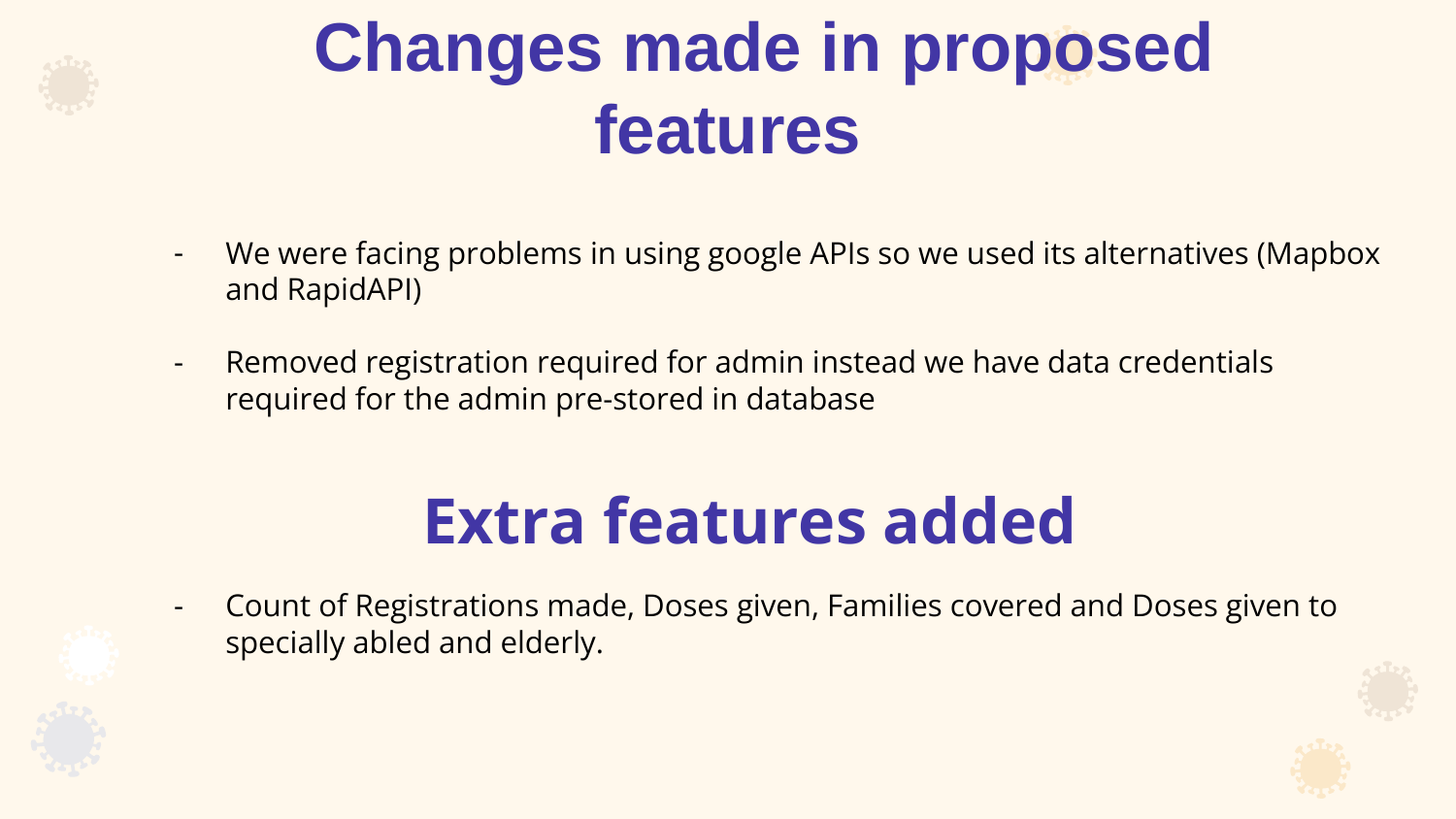

# Changes made in proposed features
We were facing problems in using google APIs so we used its alternatives (Mapbox and RapidAPI)

Removed registration required for admin instead we have data credentials required for the admin pre-stored in database

Extra features added
Count of Registrations made, Doses given, Families covered and Doses given to specially abled and elderly.